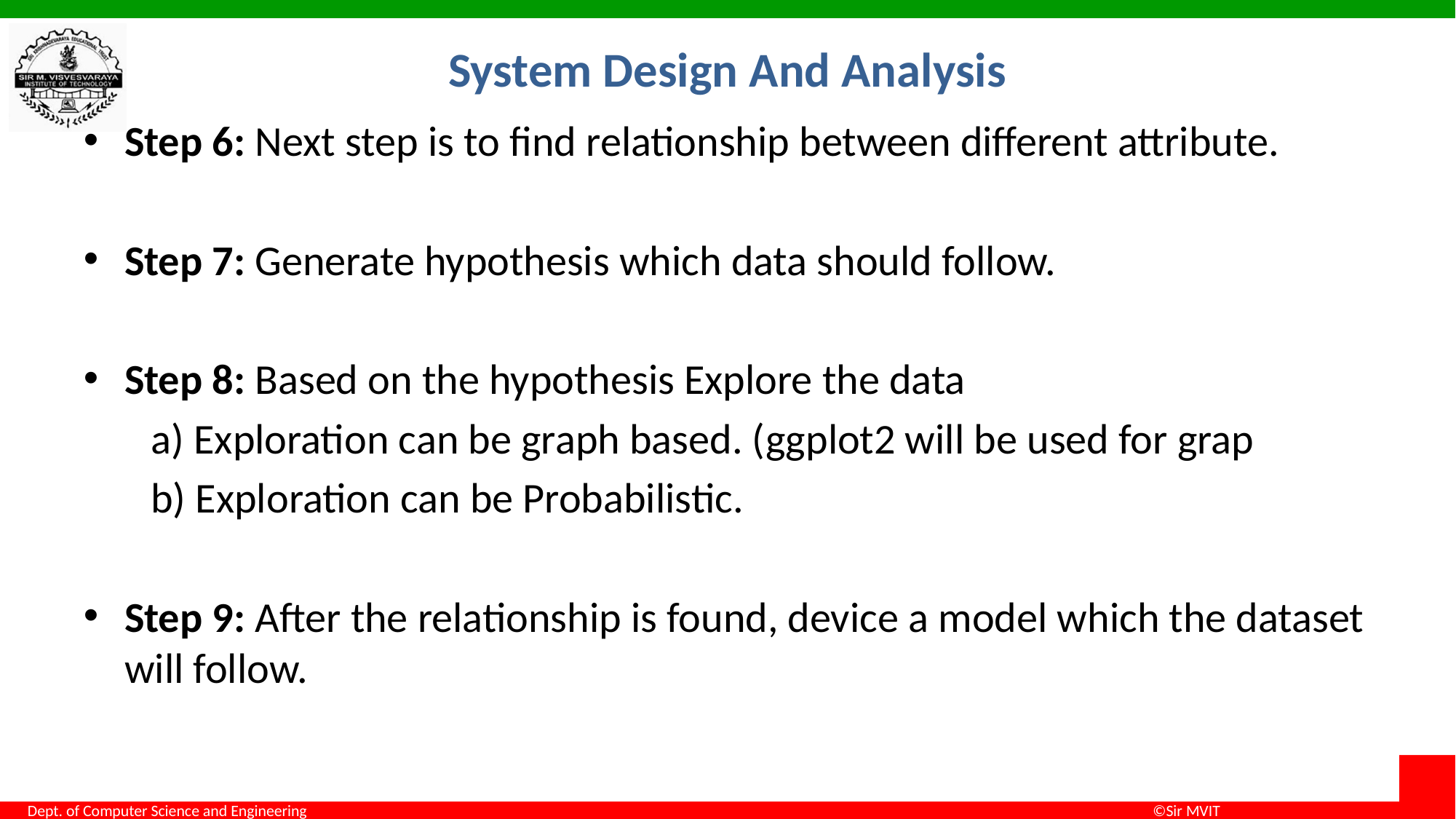

# System Design And Analysis
Step 6: Next step is to find relationship between different attribute.

Step 7: Generate hypothesis which data should follow.

Step 8: Based on the hypothesis Explore the data
       a) Exploration can be graph based. (ggplot2 will be used for grap
       b) Exploration can be Probabilistic.

Step 9: After the relationship is found, device a model which the dataset will follow.